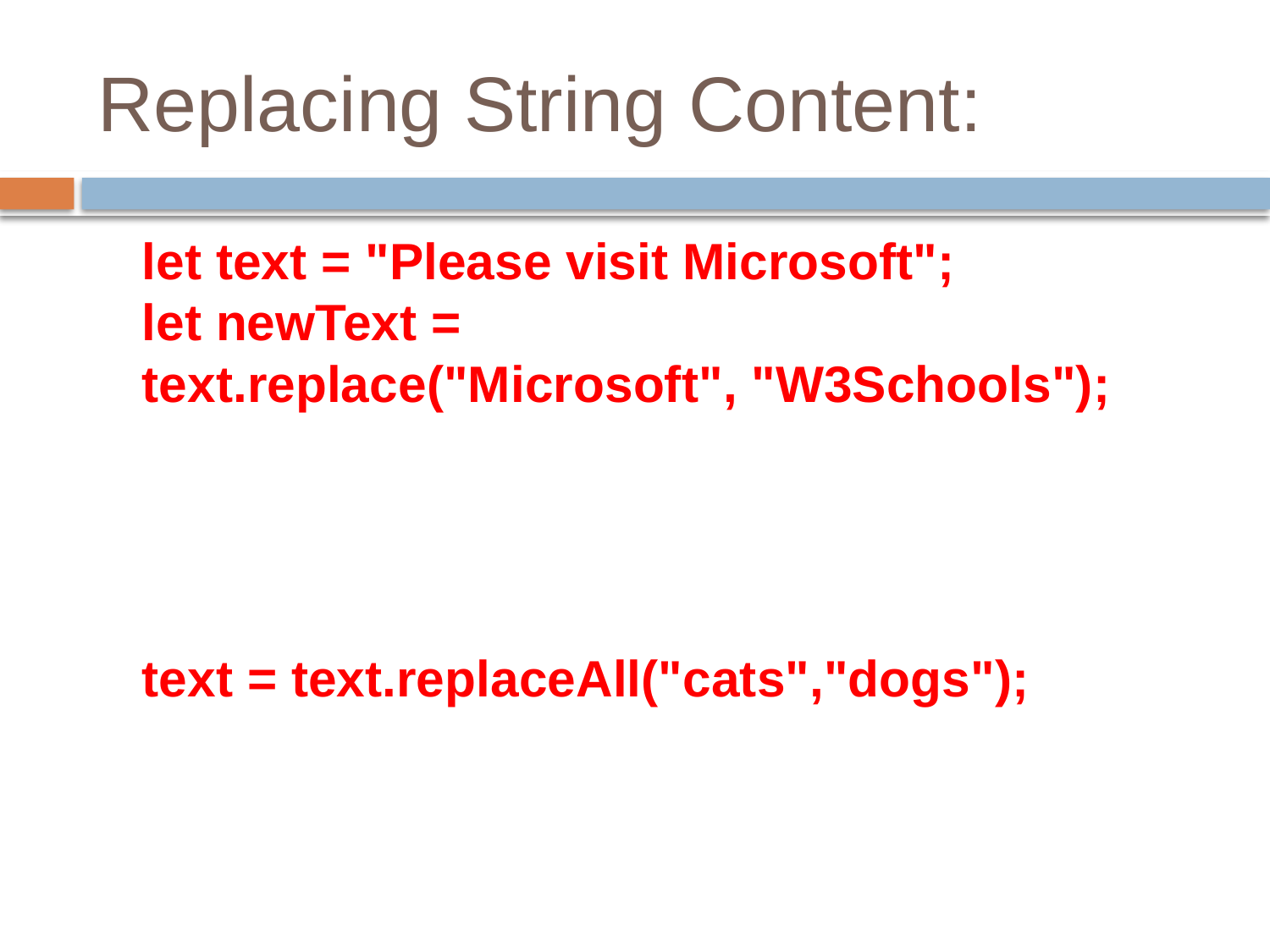

# Replacing String Content:
	let text = "Please visit Microsoft";
let newText = text.replace("Microsoft", "W3Schools");

	text = text.replaceAll("cats","dogs");